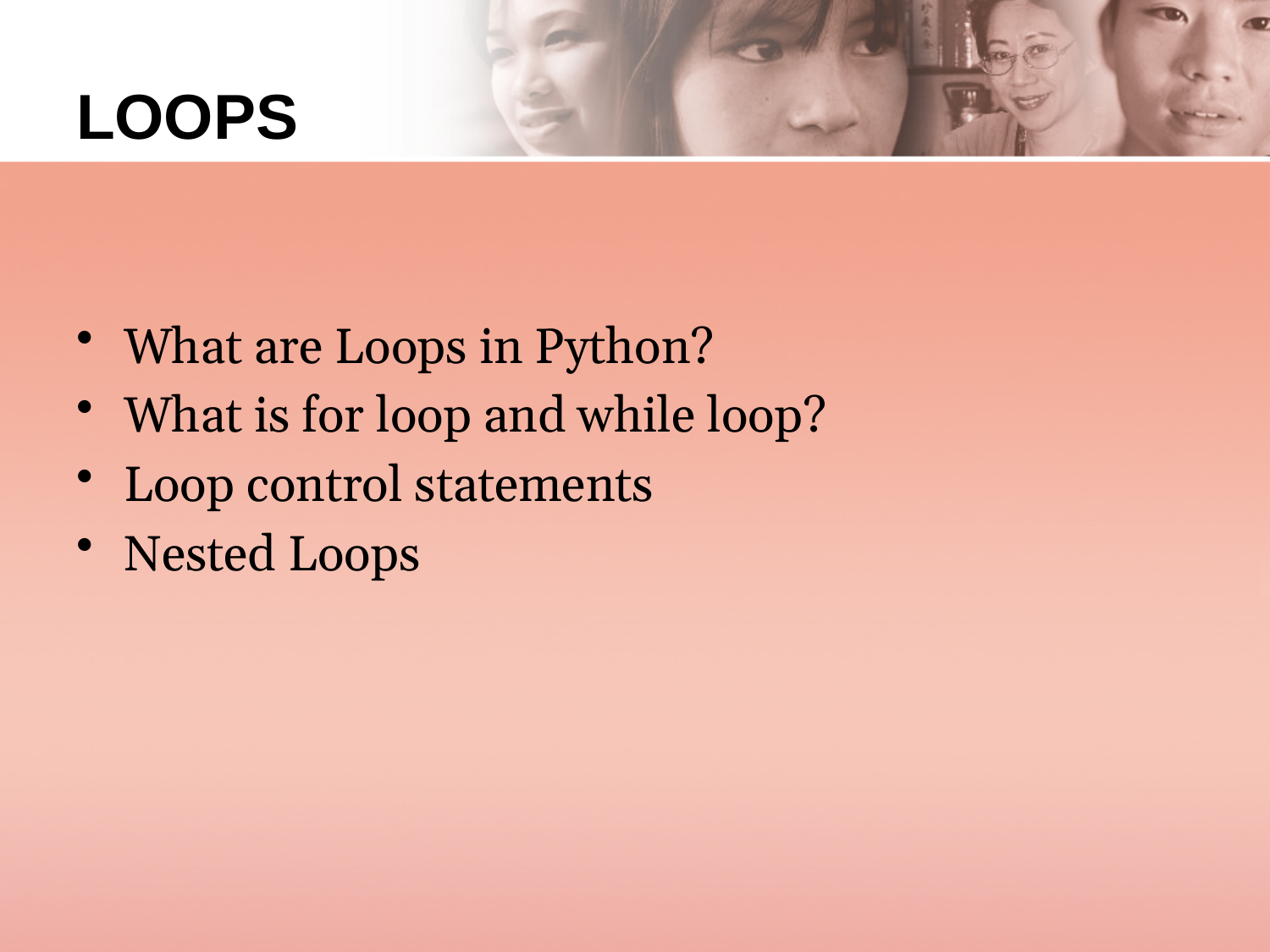

# LOOPS

What are Loops in Python?
What is for loop and while loop?
Loop control statements
Nested Loops